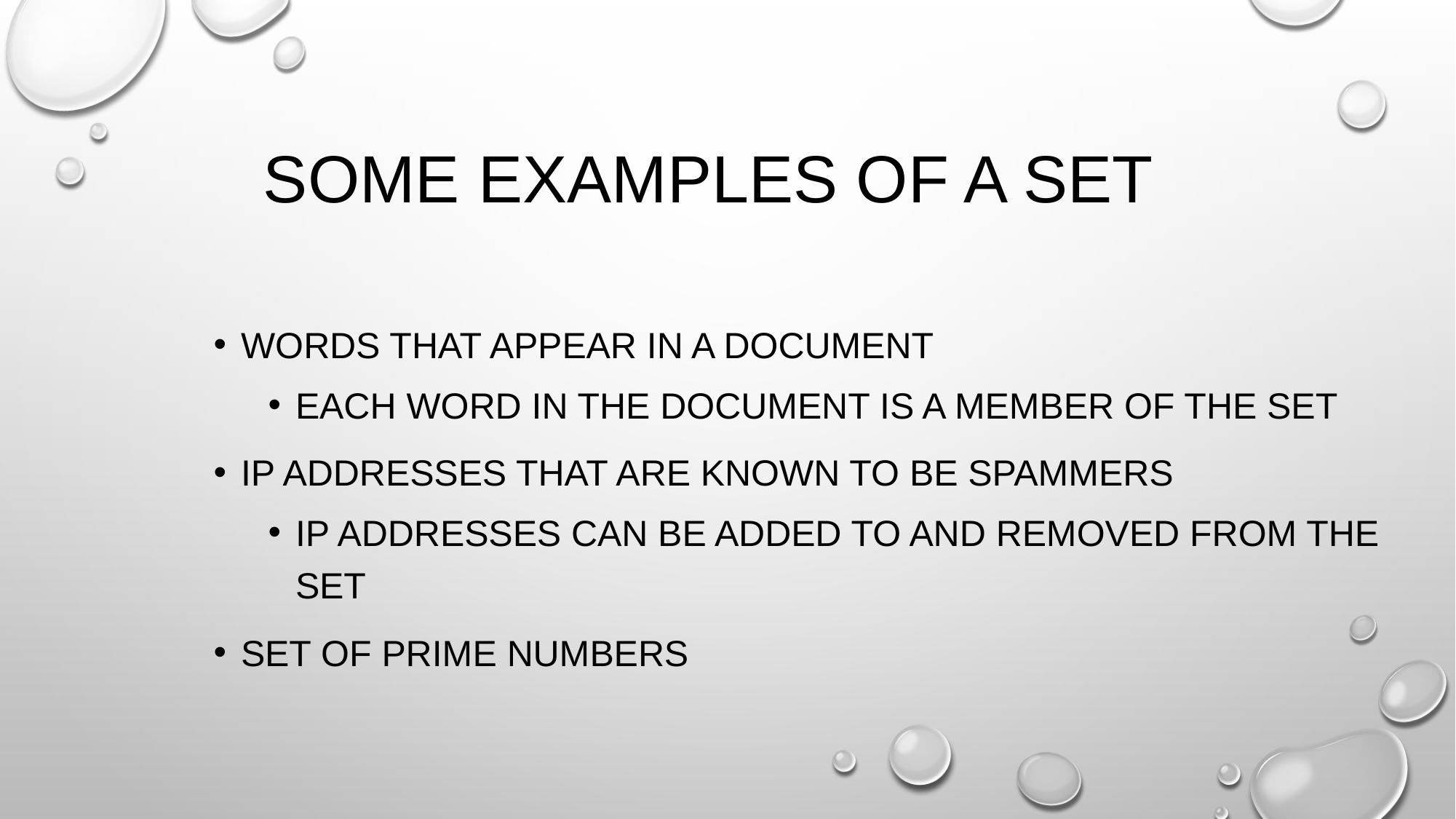

# Some examples of a set
words that appear in a document
Each word in the document is a member of the set
ip addresses that are known to be spammers
Ip addresses can be added to and removed from the set
Set of prime numbers